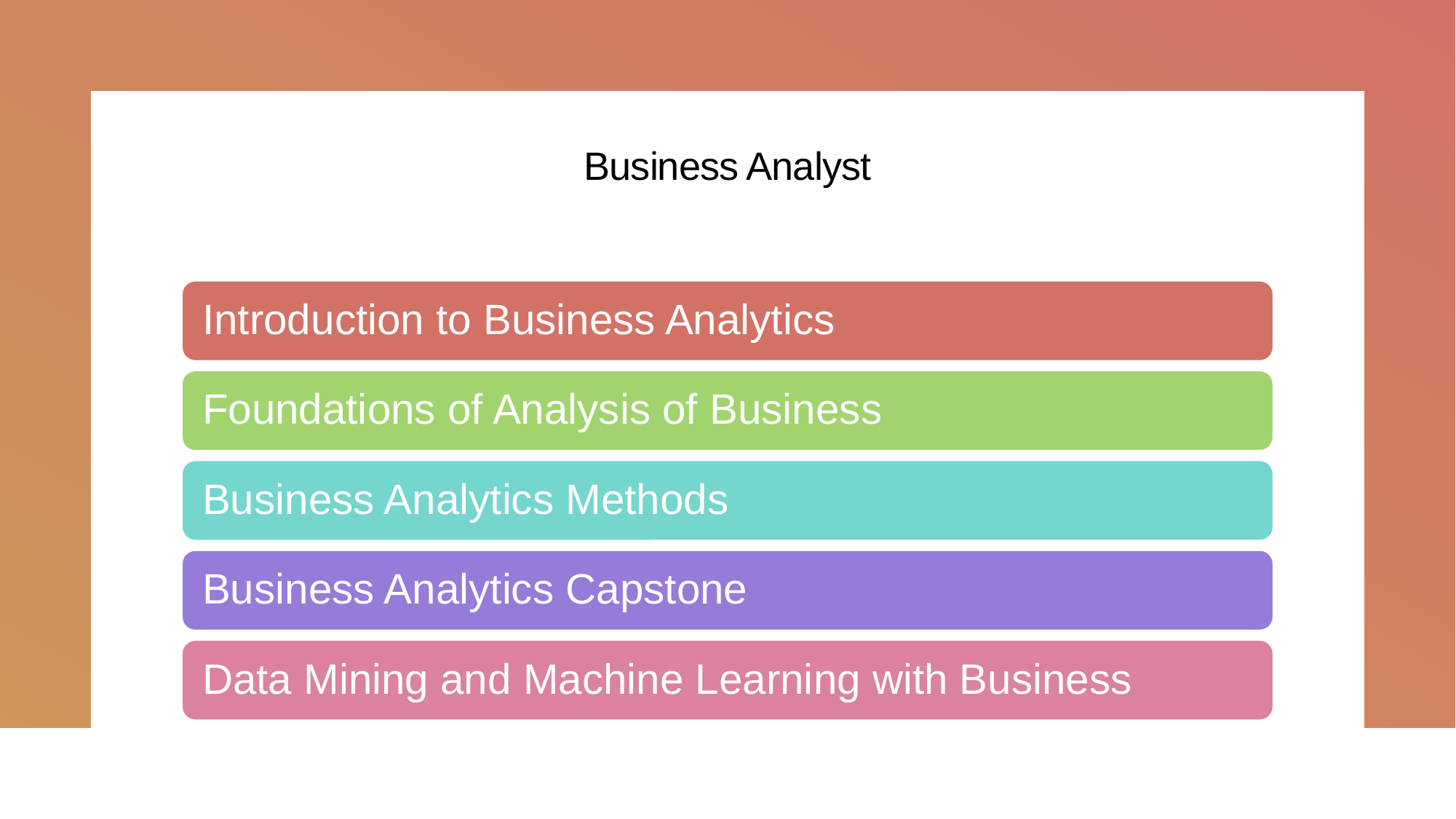

# Business Analyst
Introduction to Business Analytics
Foundations of Analysis of Business
Business Analytics Methods
Business Analytics Capstone
Data Mining and Machine Learning with Business